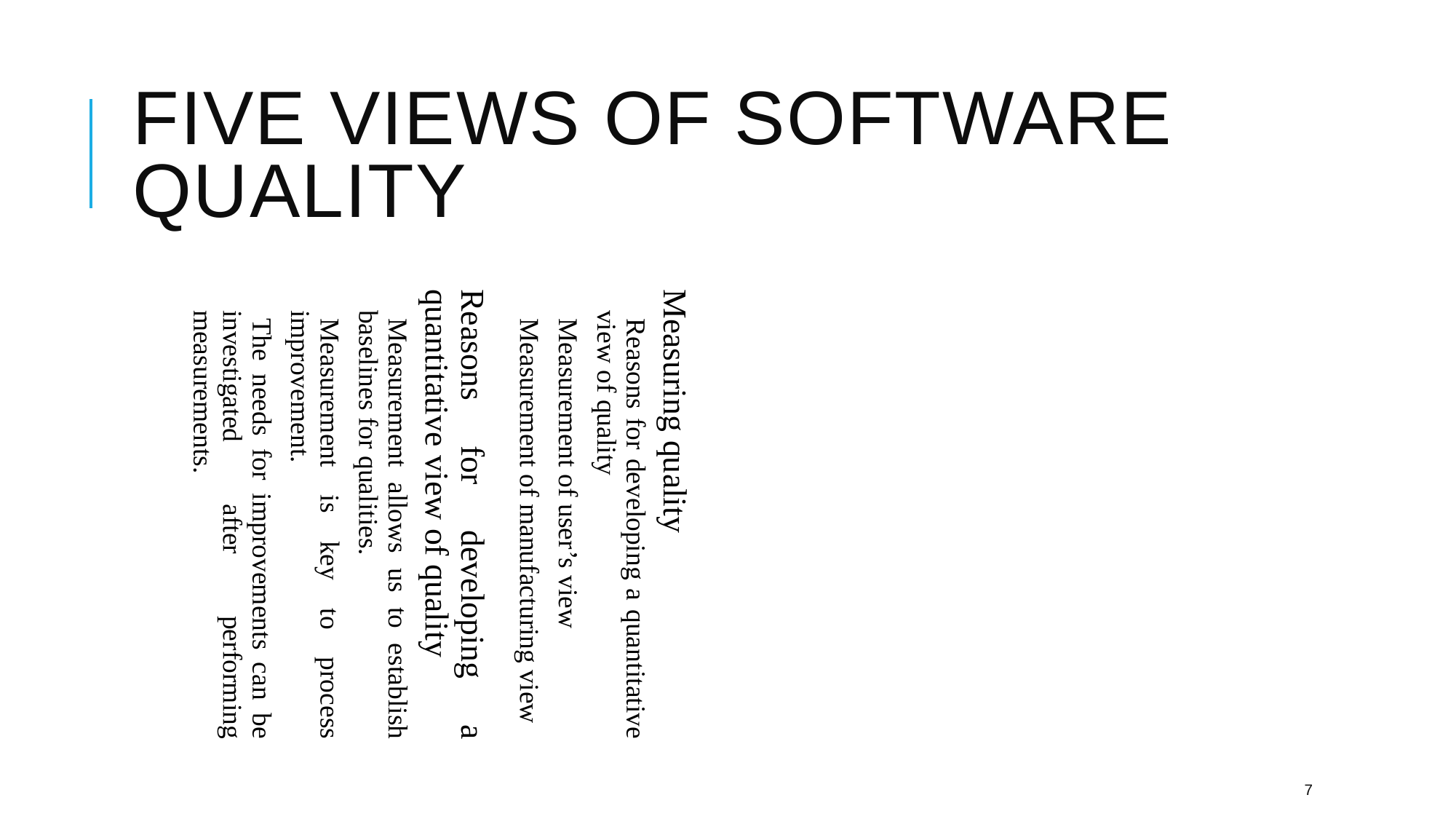

Five Views of Software Quality
Measuring quality
Reasons for developing a quantitative view of quality
Measurement of user’s view
Measurement of manufacturing view
Reasons for developing a quantitative view of quality
Measurement allows us to establish baselines for qualities.
Measurement is key to process improvement.
The needs for improvements can be investigated after performing measurements.

7